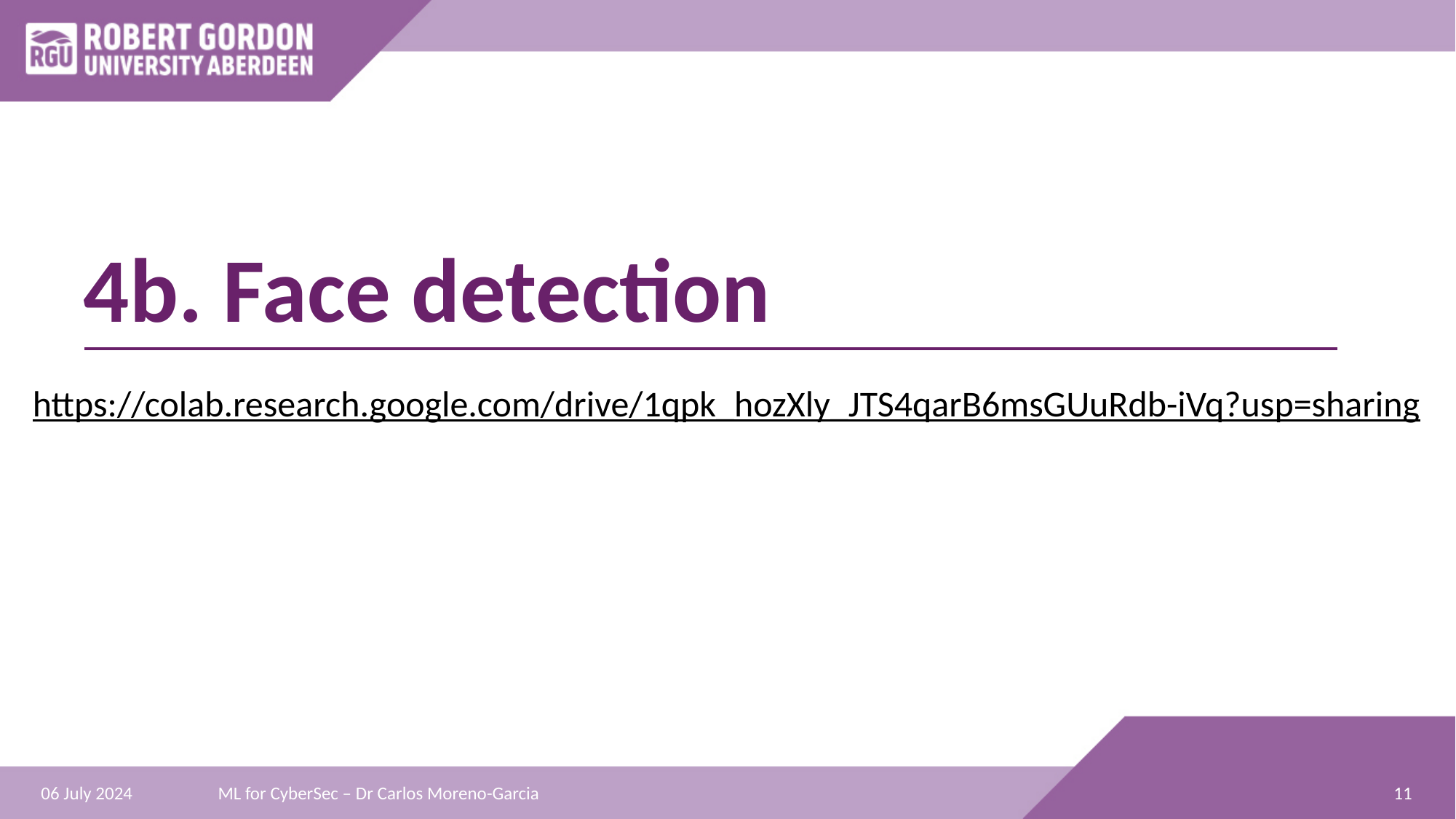

# 4b. Face detection
https://colab.research.google.com/drive/1qpk_hozXly_JTS4qarB6msGUuRdb-iVq?usp=sharing
ML for CyberSec – Dr Carlos Moreno-Garcia
11
06 July 2024